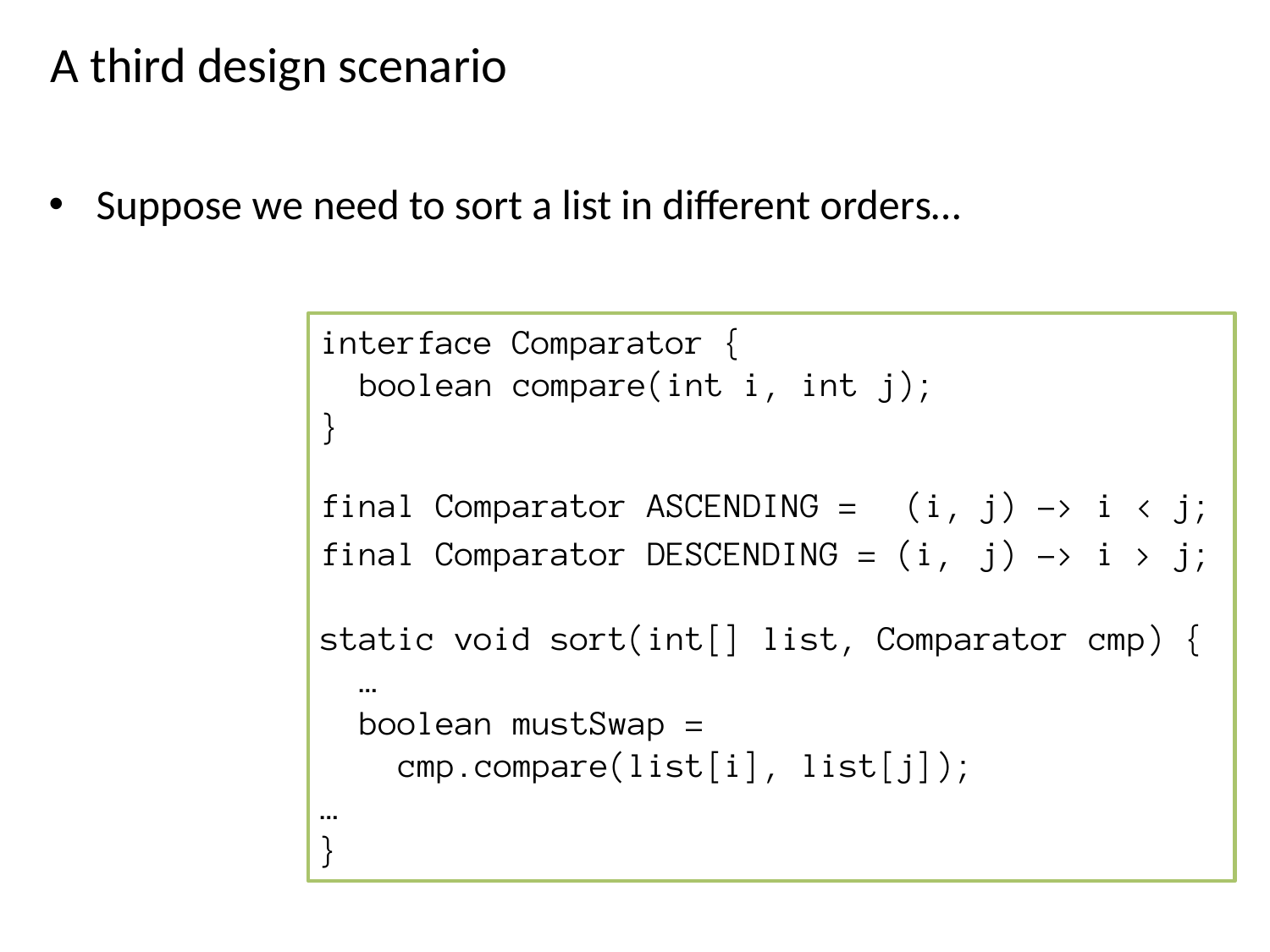

# A third design scenario
Suppose we need to sort a list in diﬀerent orders…

interface Comparator {
boolean compare(int i, int j);
}

| final Comparator ASCENDING = (i, | j) -> | i < j; |
| --- | --- | --- |
| final Comparator DESCENDING = (i, | j) -> | i > j; |
static void sort(int[] list, Comparator cmp) {
…
boolean mustSwap = cmp.compare(list[i], list[j]);
…
}